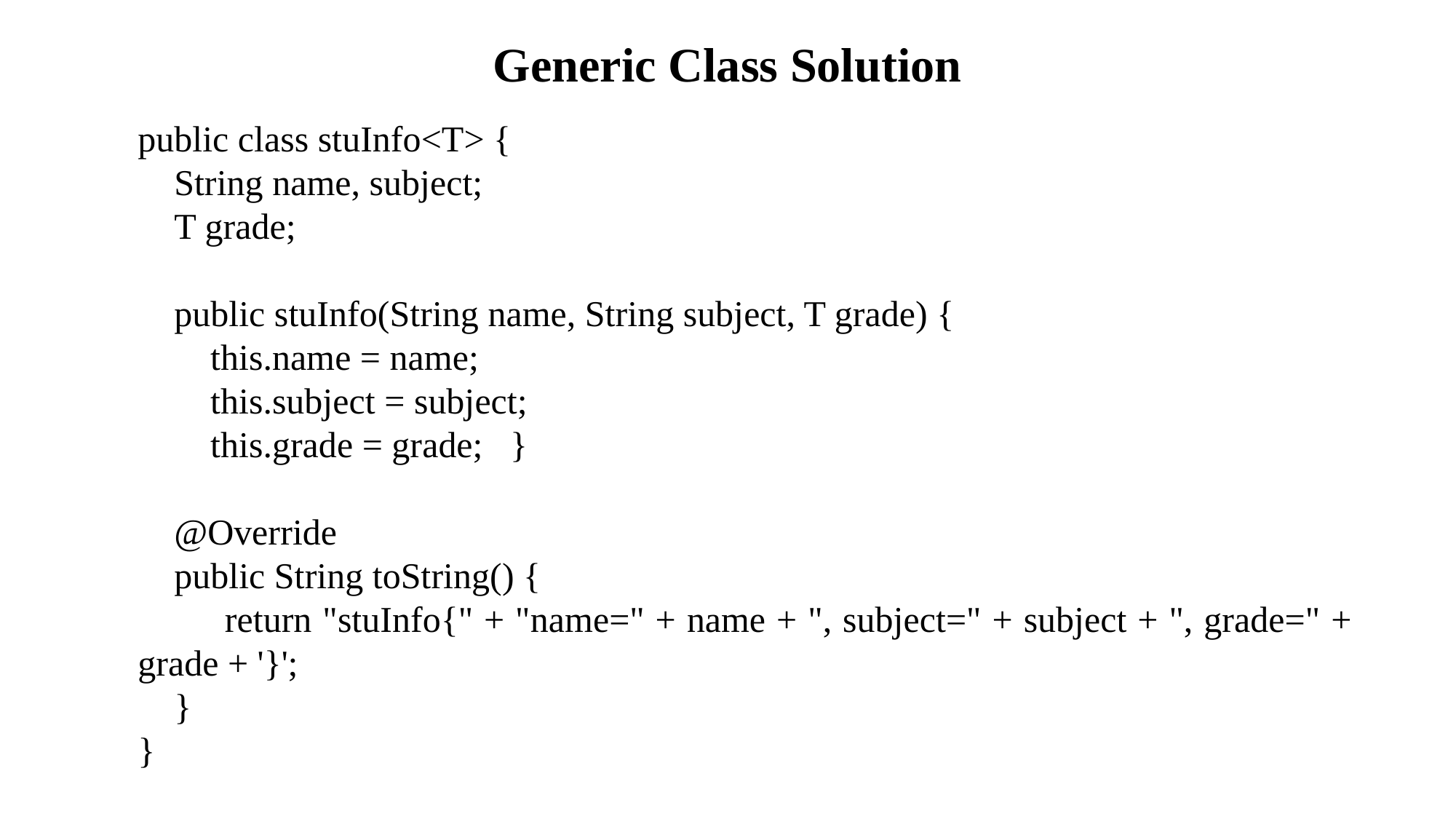

# Generic Class Solution
public class stuInfo<T> {
    String name, subject;
    T grade;

    public stuInfo(String name, String subject, T grade) {
        this.name = name;
        this.subject = subject;
        this.grade = grade;   }

    @Override
    public String toString() {
        return "stuInfo{" + "name=" + name + ", subject=" + subject + ", grade=" + grade + '}';
    }
}